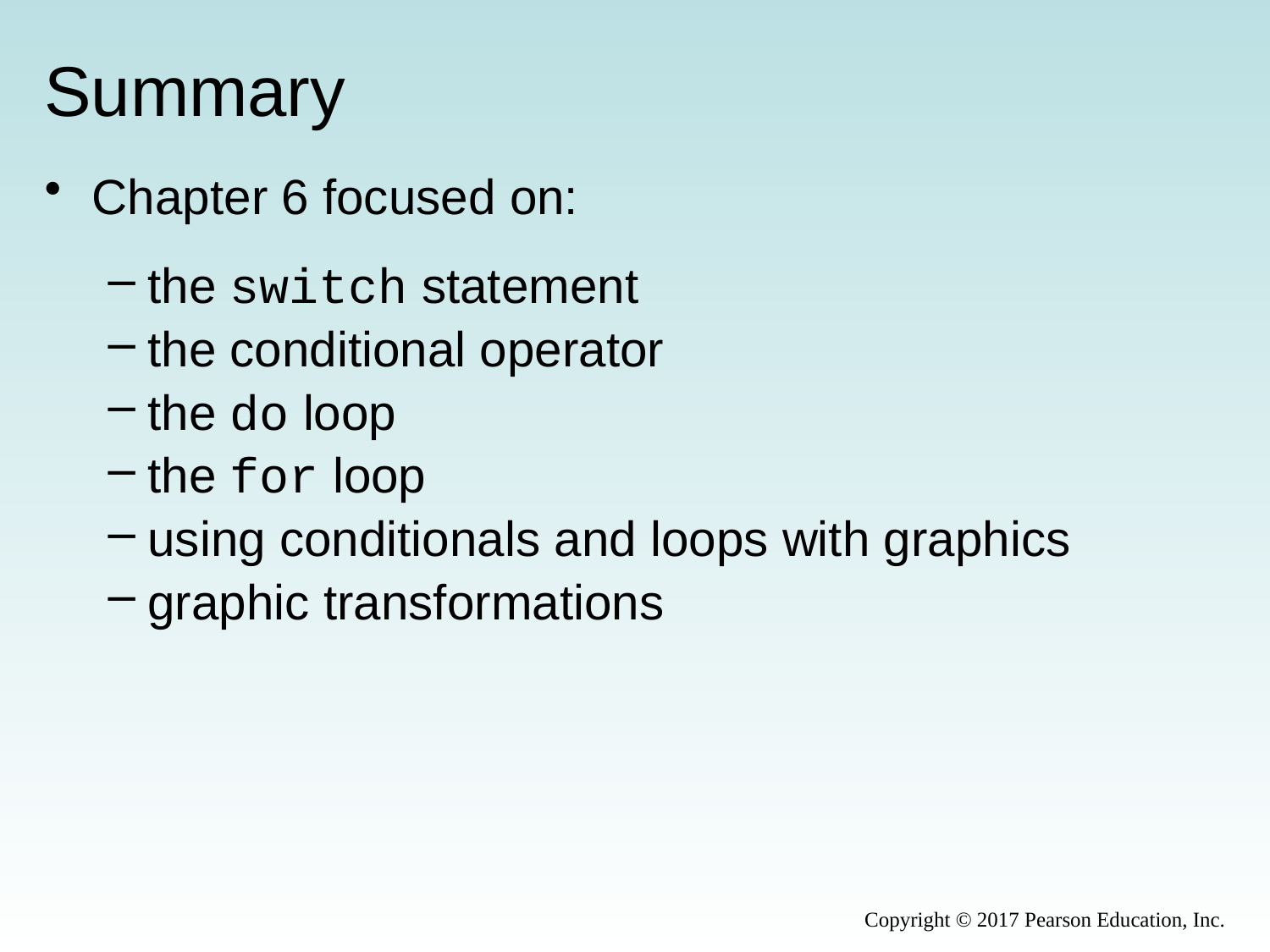

# Summary
Chapter 6 focused on:
the switch statement
the conditional operator
the do loop
the for loop
using conditionals and loops with graphics
graphic transformations

Copyright © 2017 Pearson Education, Inc.